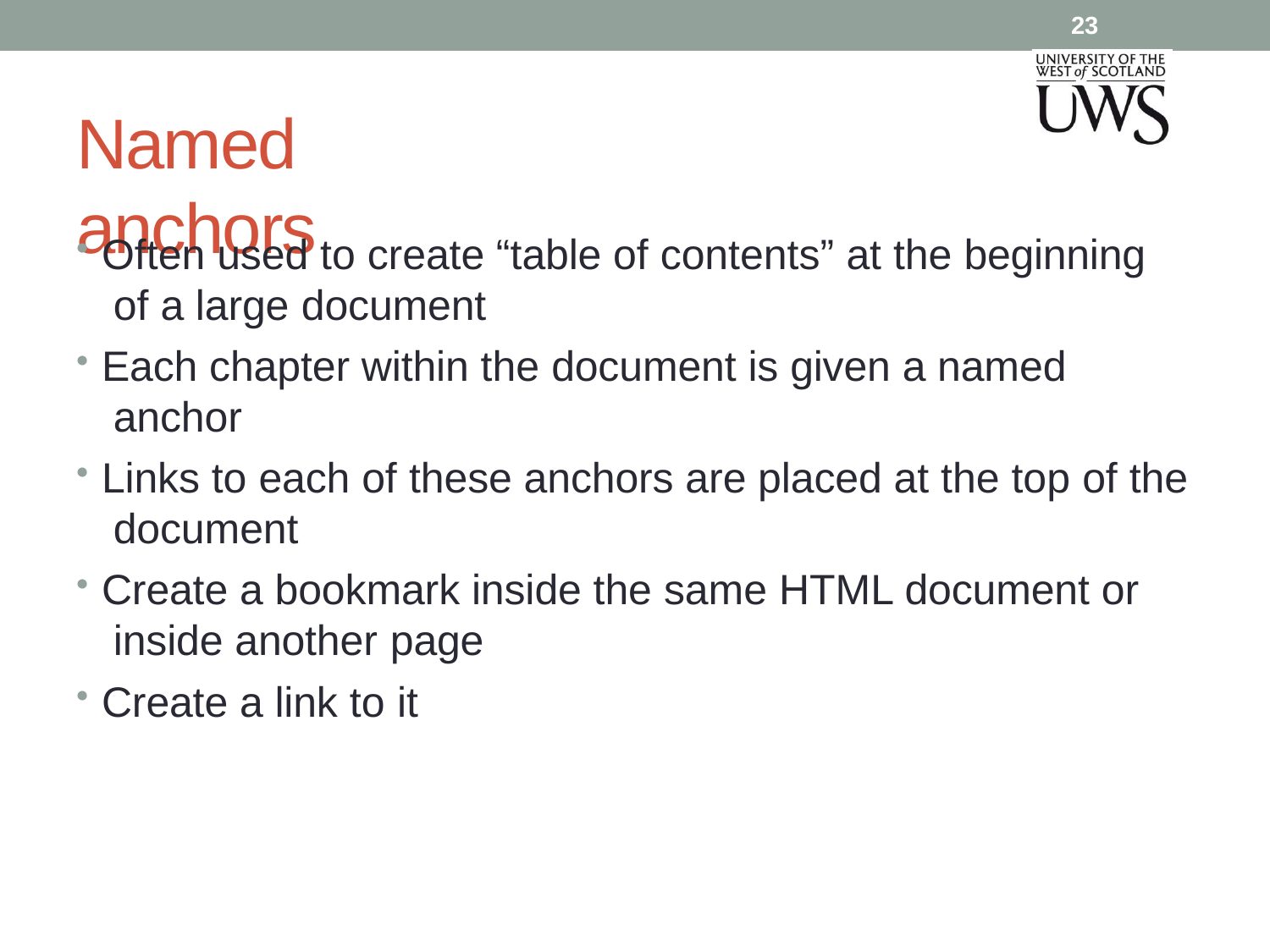

23
# Named anchors
Often used to create “table of contents” at the beginning  of a large document
Each chapter within the document is given a named  anchor
Links to each of these anchors are placed at the top of the  document
Create a bookmark inside the same HTML document or  inside another page
Create a link to it